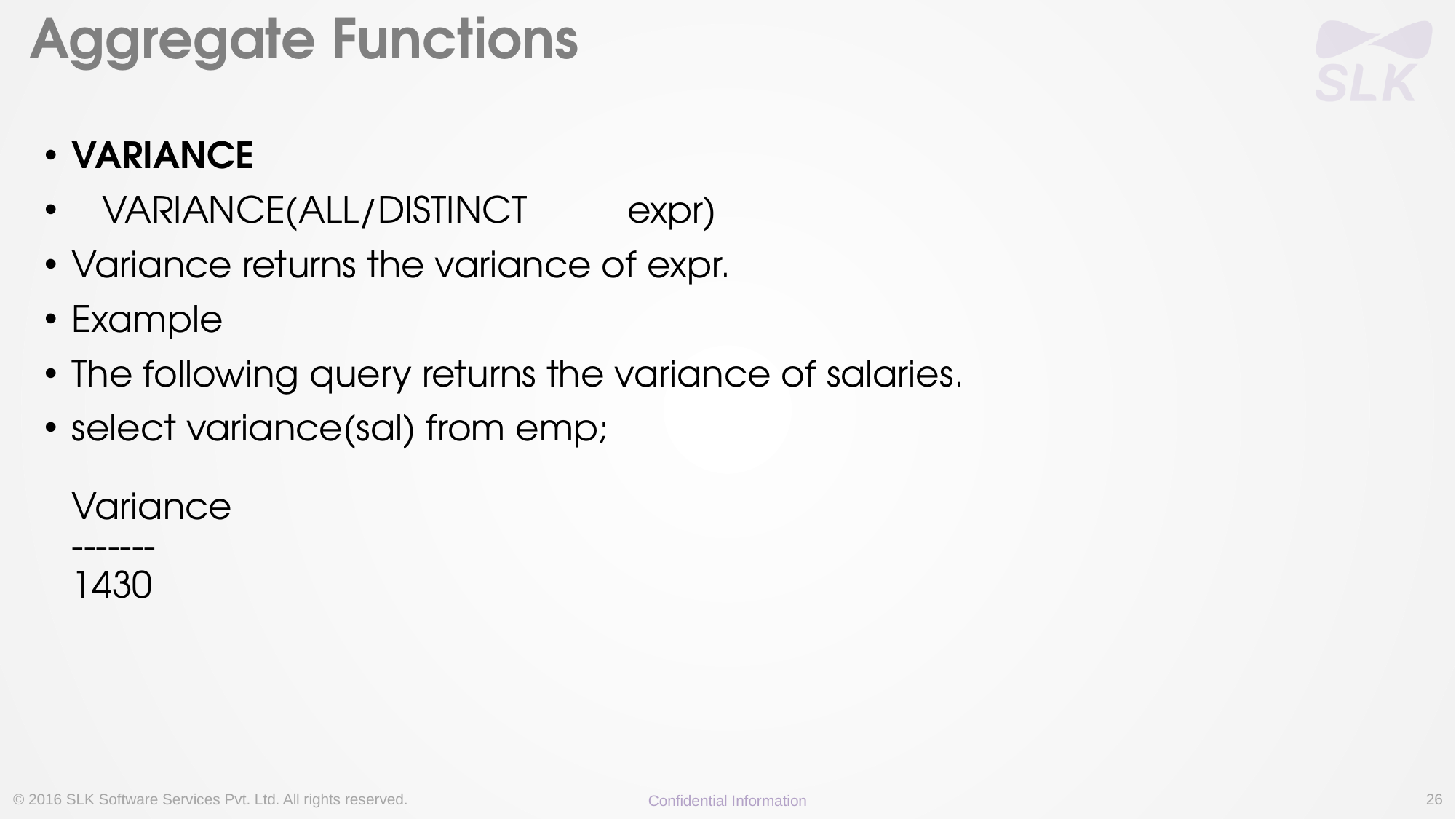

# Aggregate Functions
VARIANCE
   VARIANCE(ALL/DISTINCT          expr)
Variance returns the variance of expr.
Example
The following query returns the variance of salaries.
select variance(sal) from emp;
Variance
-------   
1430